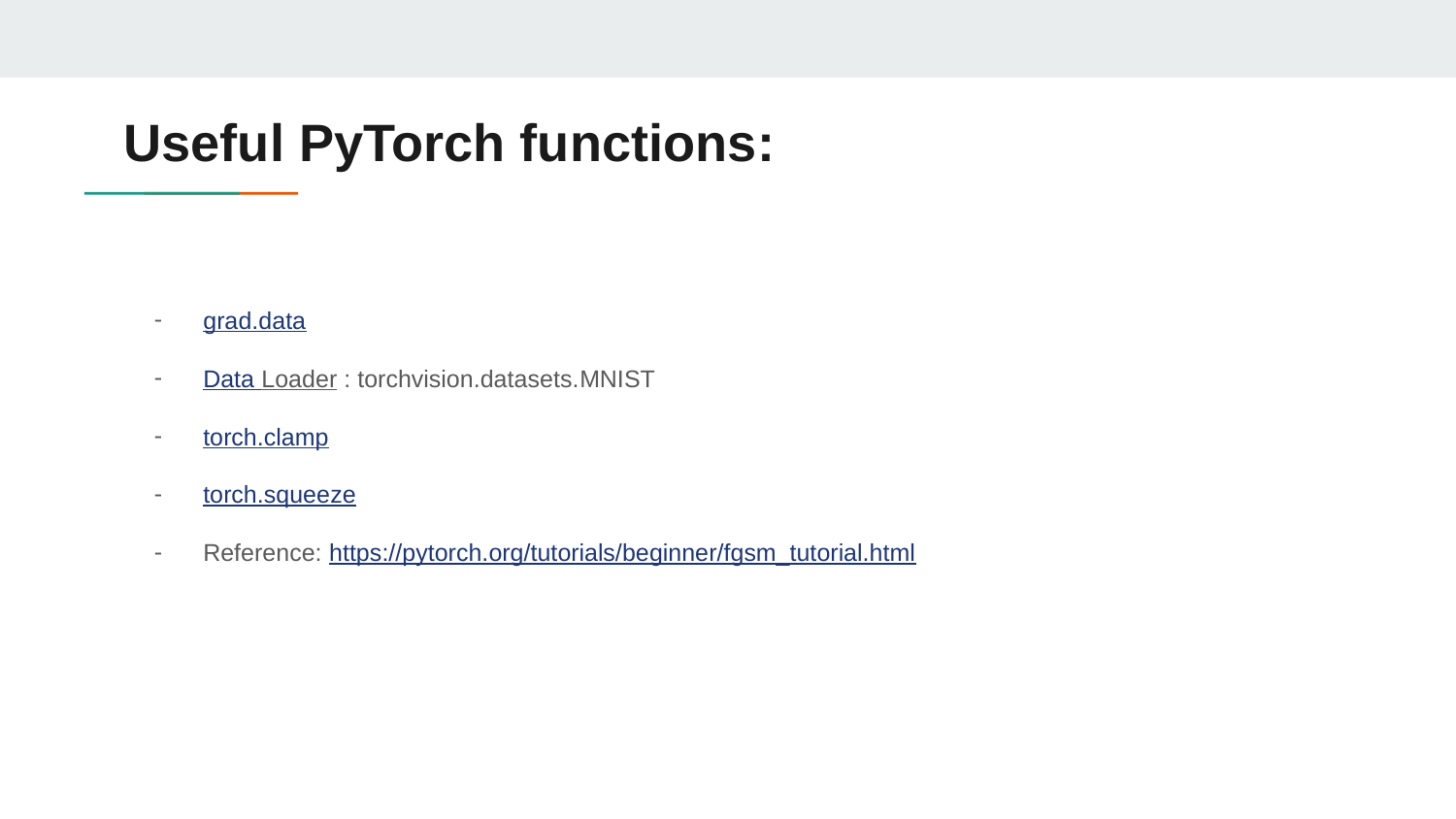

# Useful PyTorch functions:
grad.data
Data Loader : torchvision.datasets.MNIST
torch.clamp
torch.squeeze
Reference: https://pytorch.org/tutorials/beginner/fgsm_tutorial.html